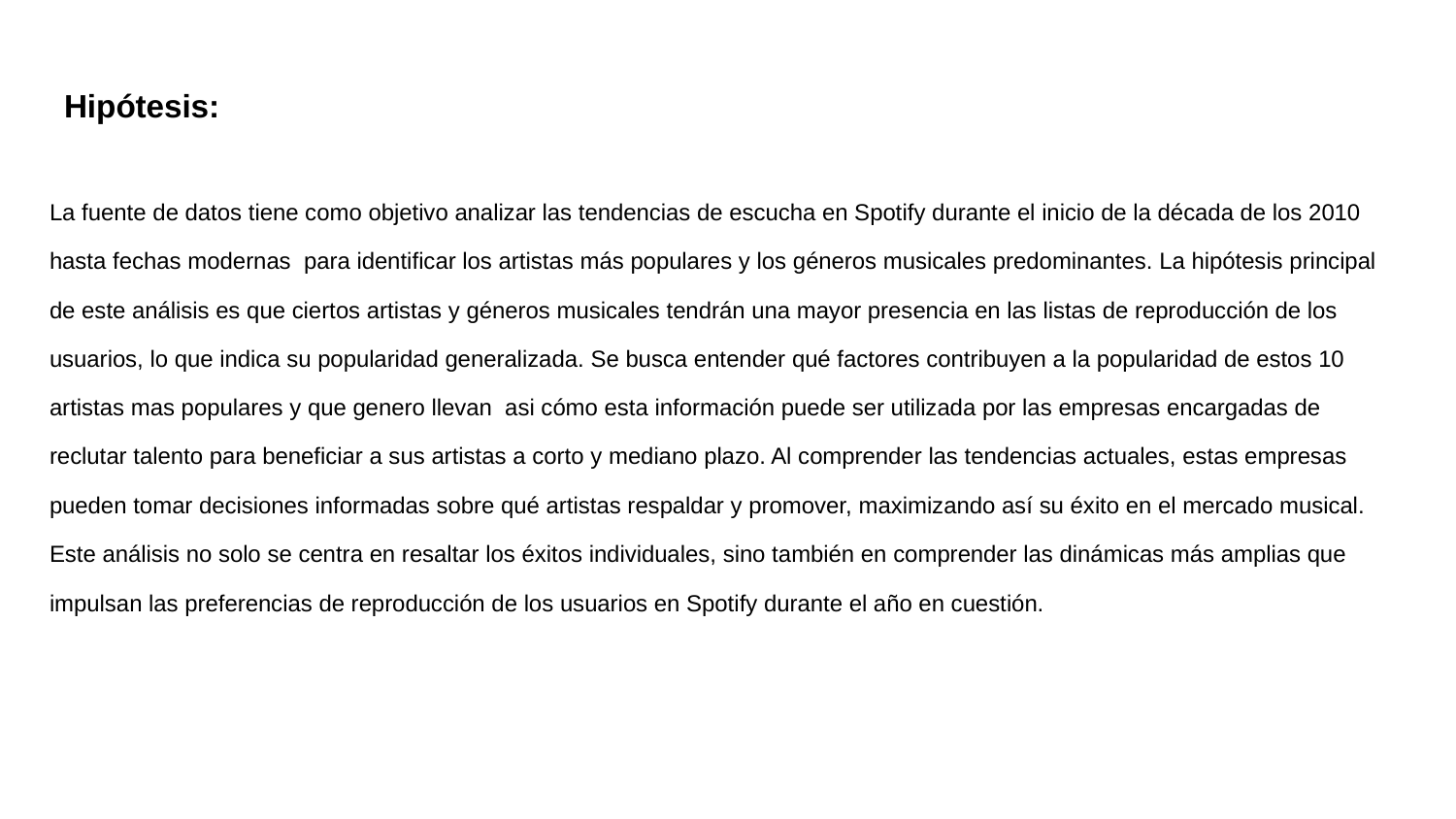

# Hipótesis:
La fuente de datos tiene como objetivo analizar las tendencias de escucha en Spotify durante el inicio de la década de los 2010 hasta fechas modernas  para identificar los artistas más populares y los géneros musicales predominantes. La hipótesis principal de este análisis es que ciertos artistas y géneros musicales tendrán una mayor presencia en las listas de reproducción de los usuarios, lo que indica su popularidad generalizada. Se busca entender qué factores contribuyen a la popularidad de estos 10  artistas mas populares y que genero llevan  asi cómo esta información puede ser utilizada por las empresas encargadas de reclutar talento para beneficiar a sus artistas a corto y mediano plazo. Al comprender las tendencias actuales, estas empresas pueden tomar decisiones informadas sobre qué artistas respaldar y promover, maximizando así su éxito en el mercado musical. Este análisis no solo se centra en resaltar los éxitos individuales, sino también en comprender las dinámicas más amplias que impulsan las preferencias de reproducción de los usuarios en Spotify durante el año en cuestión.